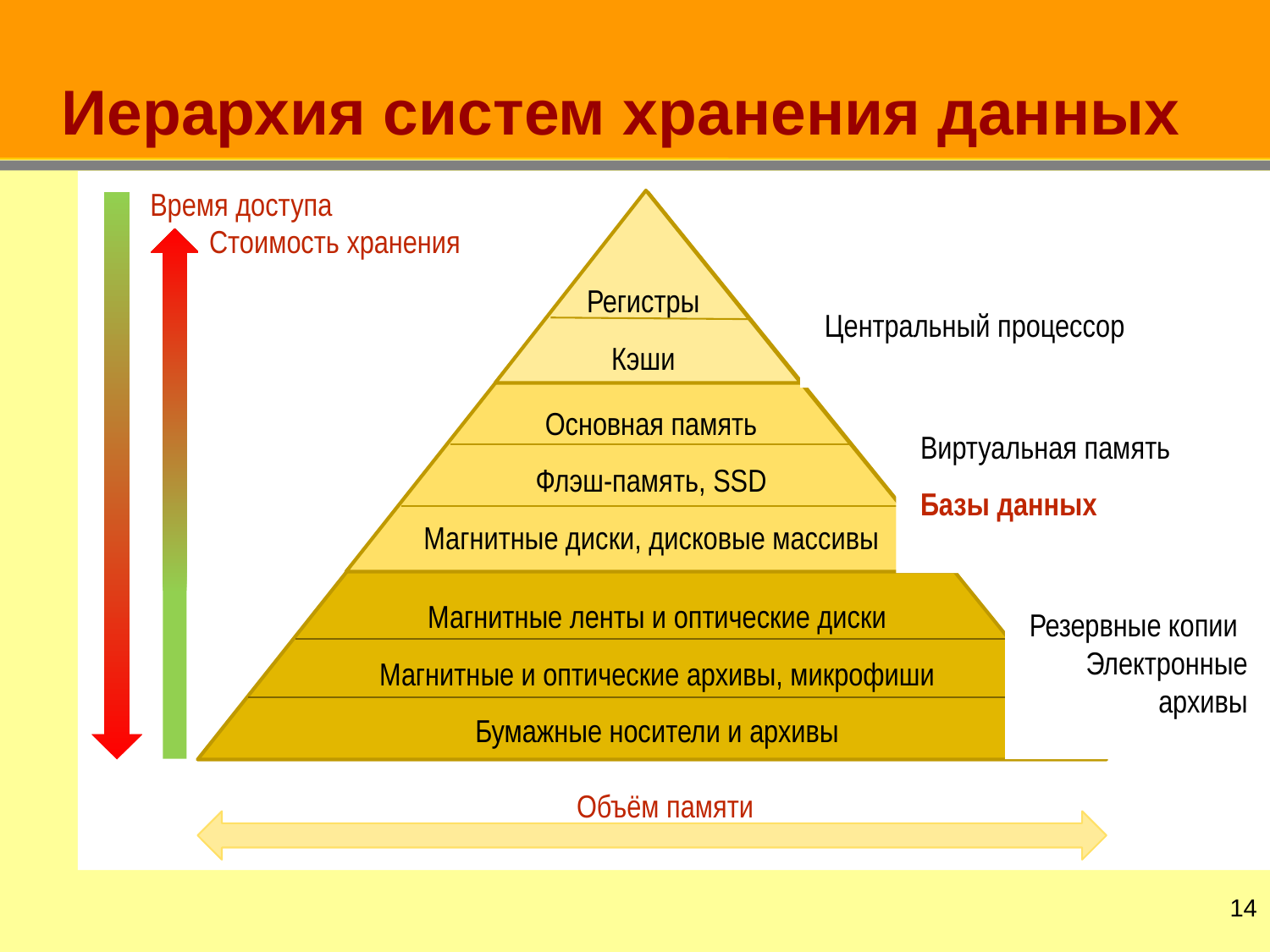

# Иерархия систем хранения данных

Время доступа

Стоимость хранения

Регистры
Кэши

Центральный процессор

Основная память
Флэш-память, SSD
Магнитные диски, дисковые массивы
Виртуальная память
Базы данных

Магнитные ленты и оптические диски
Магнитные и оптические архивы, микрофиши
Бумажные носители и архивы
Резервные копии
Электронные архивы

Объём памяти

14